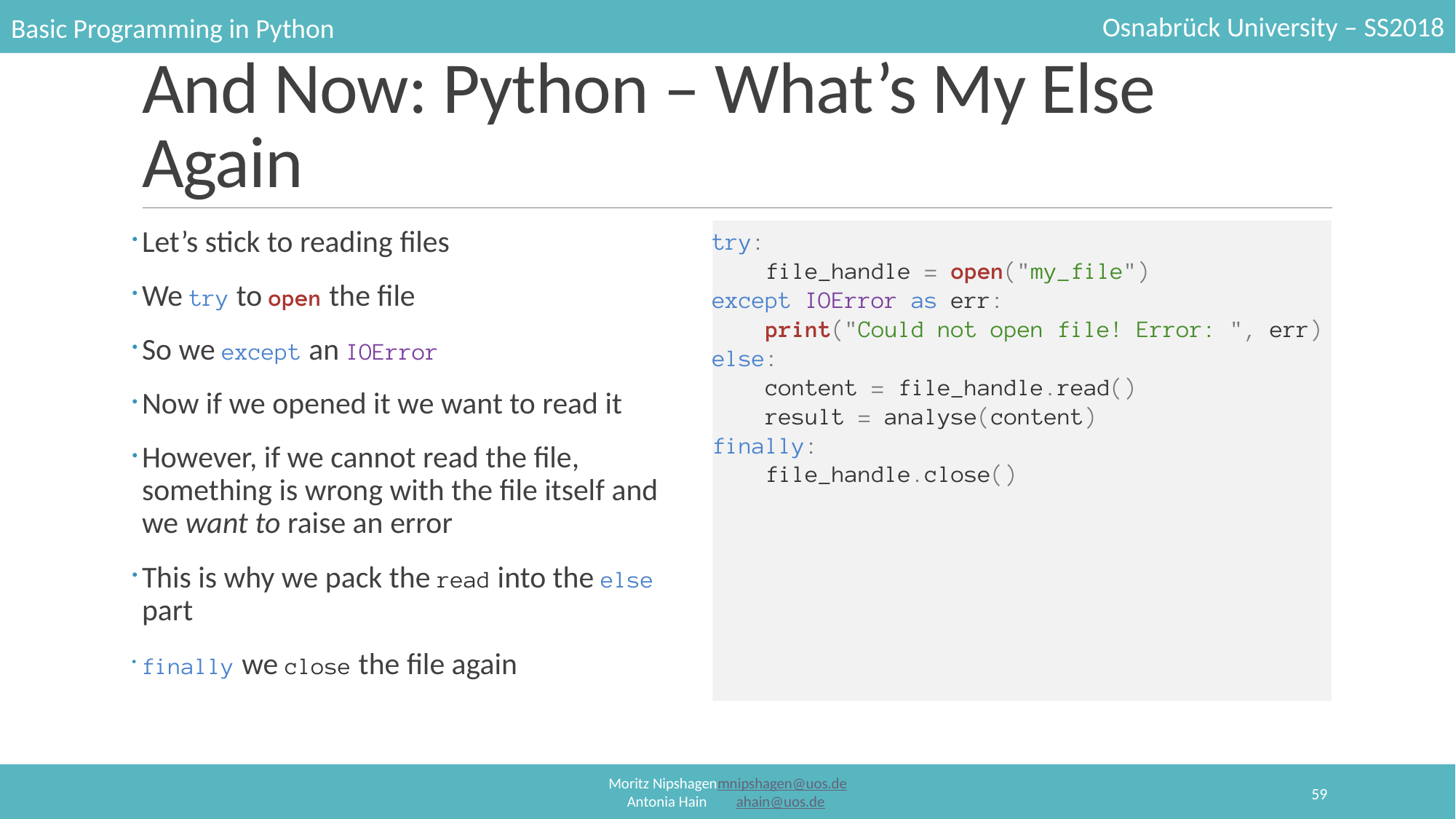

# And Now: Python – What’s My Else Again
Let’s stick to reading files
We try to open the file
So we except an IOError
Now if we opened it we want to read it
However, if we cannot read the file, something is wrong with the file itself and we want to raise an error
This is why we pack the read into the else part
finally we close the file again
try:
    file_handle = open("my_file")
except IOError as err:
    print("Could not open file! Error: ", err)
else:
    content = file_handle.read()
    result = analyse(content)
finally:
    file_handle.close()

59